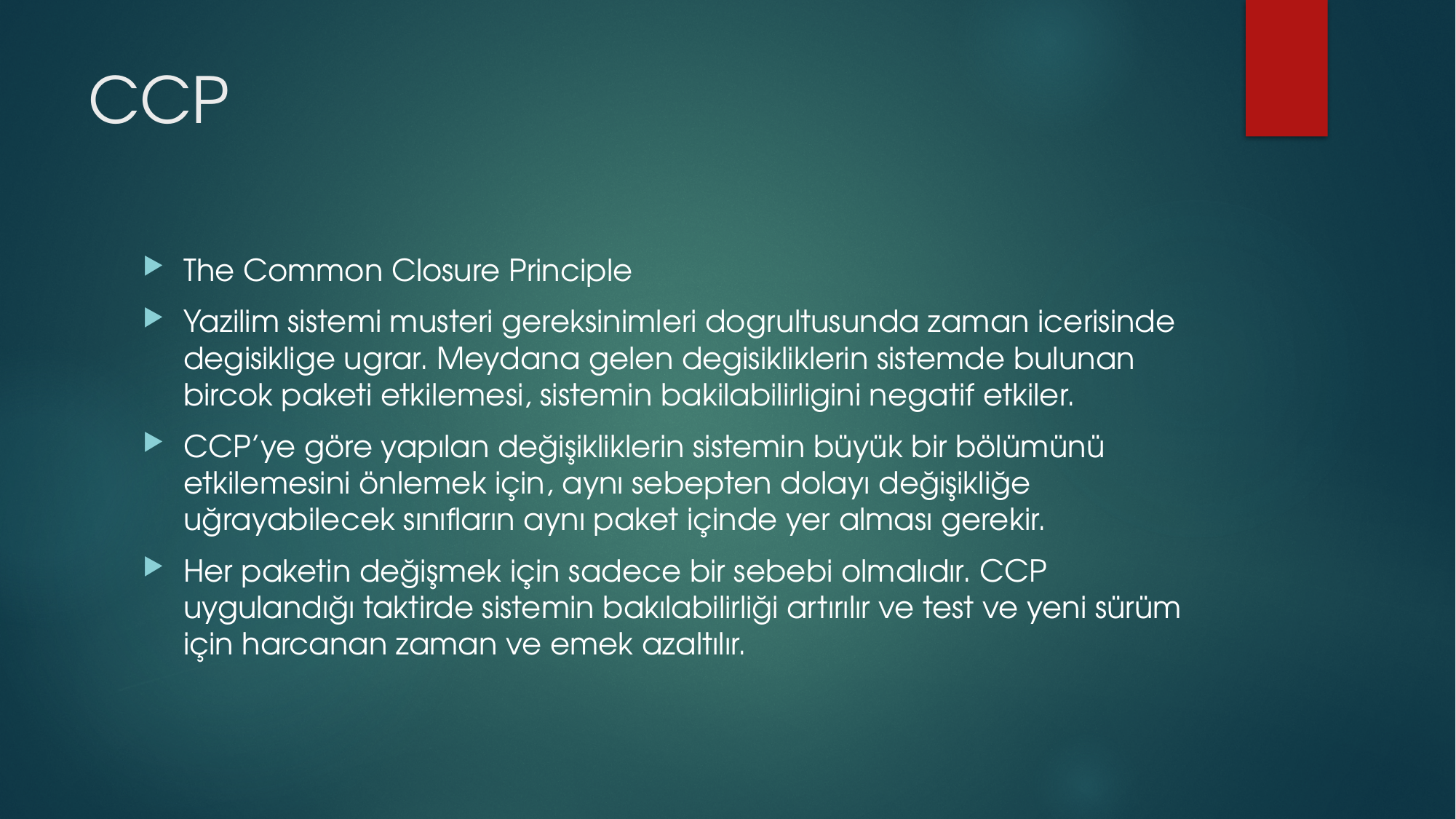

# CCP
The Common Closure Principle
Yazilim sistemi musteri gereksinimleri dogrultusunda zaman icerisinde degisiklige ugrar. Meydana gelen degisikliklerin sistemde bulunan bircok paketi etkilemesi, sistemin bakilabilirligini negatif etkiler.
CCP’ye göre yapılan değişikliklerin sistemin büyük bir bölümünü etkilemesini önlemek için, aynı sebepten dolayı değişikliğe uğrayabilecek sınıfların aynı paket içinde yer alması gerekir.
Her paketin değişmek için sadece bir sebebi olmalıdır. CCP uygulandığı taktirde sistemin bakılabilirliği artırılır ve test ve yeni sürüm için harcanan zaman ve emek azaltılır.